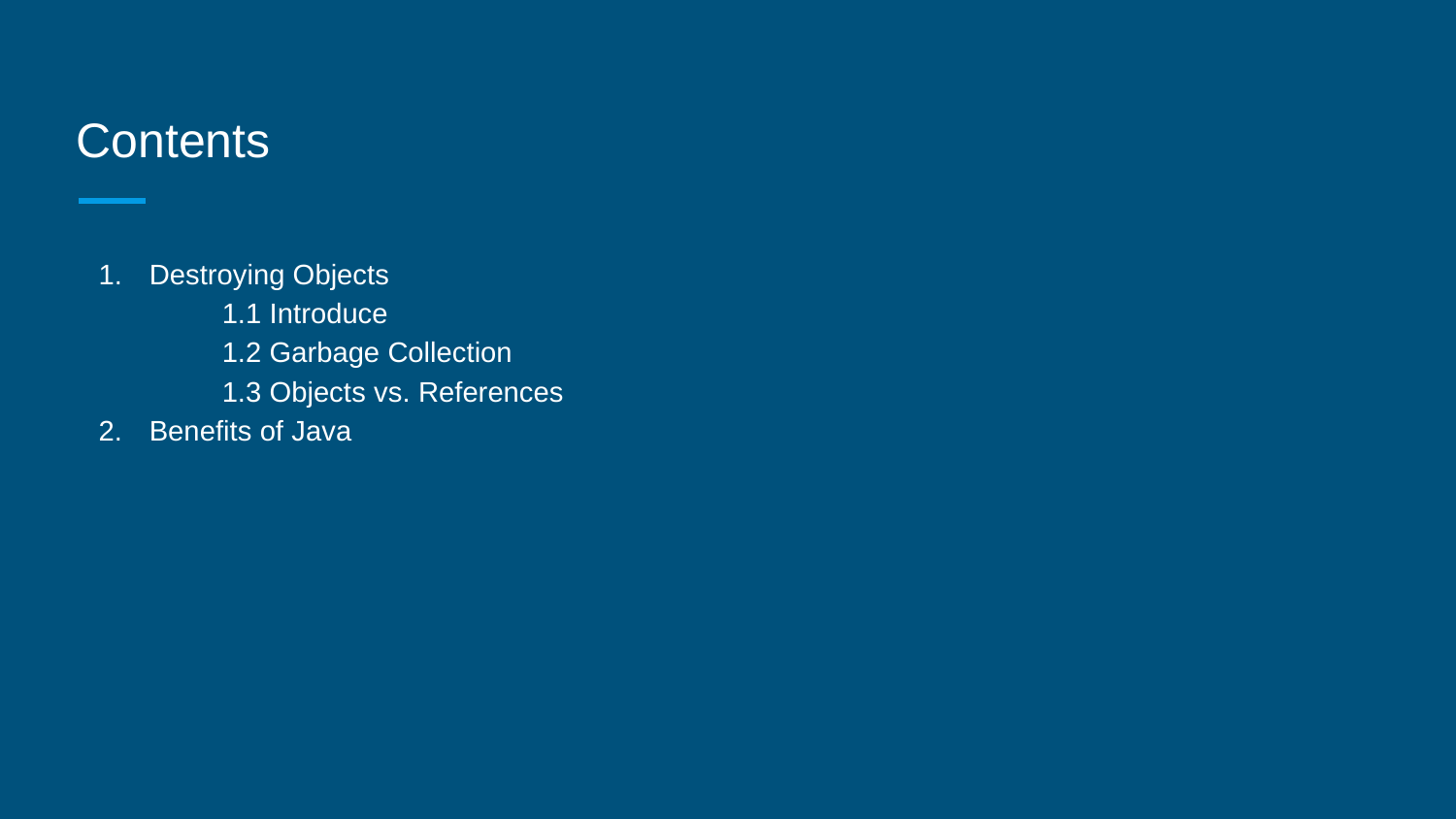

# Contents
Destroying Objects
	1.1 Introduce
	1.2 Garbage Collection
	1.3 Objects vs. References
Benefits of Java